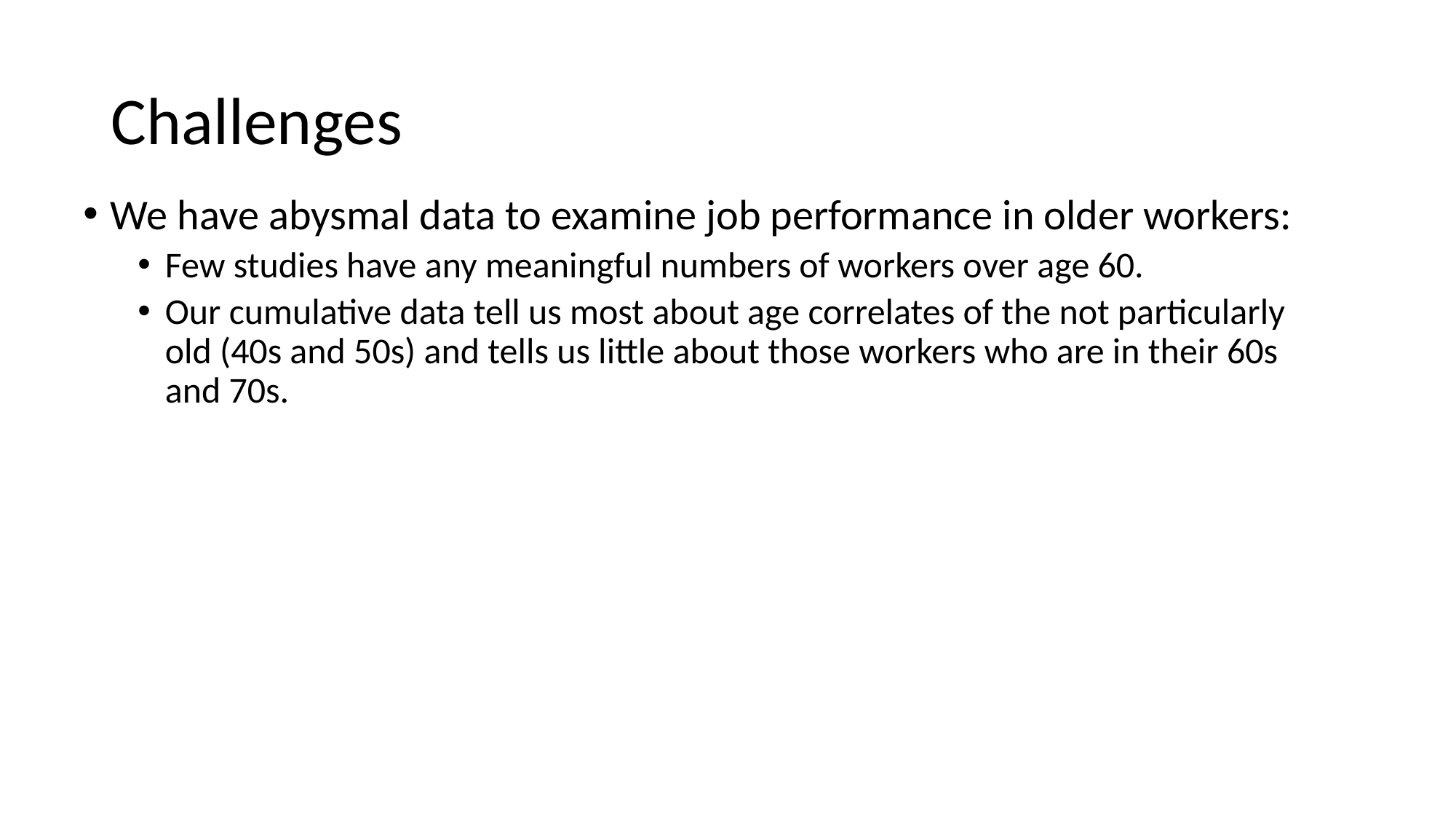

# Challenges
We have abysmal data to examine job performance in older workers:
Few studies have any meaningful numbers of workers over age 60.
Our cumulative data tell us most about age correlates of the not particularly old (40s and 50s) and tells us little about those workers who are in their 60s and 70s.